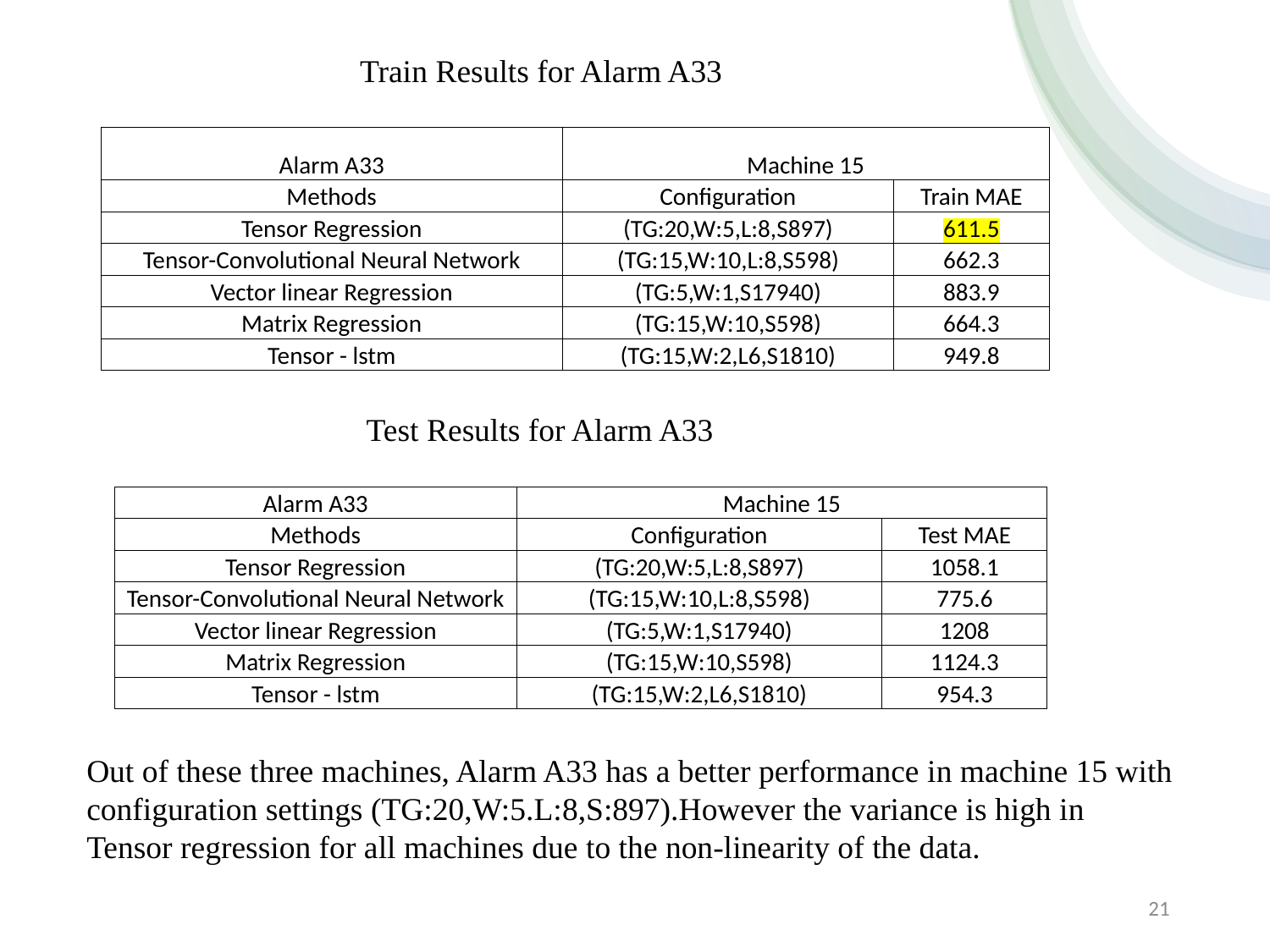

Train Results for Alarm A33
| Alarm A33 | Machine 15 |  |
| --- | --- | --- |
| Methods | Configuration | Train MAE |
| Tensor Regression | (TG:20,W:5,L:8,S897) | 611.5 |
| Tensor-Convolutional Neural Network | (TG:15,W:10,L:8,S598) | 662.3 |
| Vector linear Regression | (TG:5,W:1,S17940) | 883.9 |
| Matrix Regression | (TG:15,W:10,S598) | 664.3 |
| Tensor - lstm | (TG:15,W:2,L6,S1810) | 949.8 |

Test Results for Alarm A33
| Alarm A33 | Machine 15 |  |
| --- | --- | --- |
| Methods | Configuration | Test MAE |
| Tensor Regression | (TG:20,W:5,L:8,S897) | 1058.1 |
| Tensor-Convolutional Neural Network | (TG:15,W:10,L:8,S598) | 775.6 |
| Vector linear Regression | (TG:5,W:1,S17940) | 1208 |
| Matrix Regression | (TG:15,W:10,S598) | 1124.3 |
| Tensor - lstm | (TG:15,W:2,L6,S1810) | 954.3 |
Out of these three machines, Alarm A33 has a better performance in machine 15 with configuration settings (TG:20,W:5.L:8,S:897).However the variance is high in
Tensor regression for all machines due to the non-linearity of the data.
21